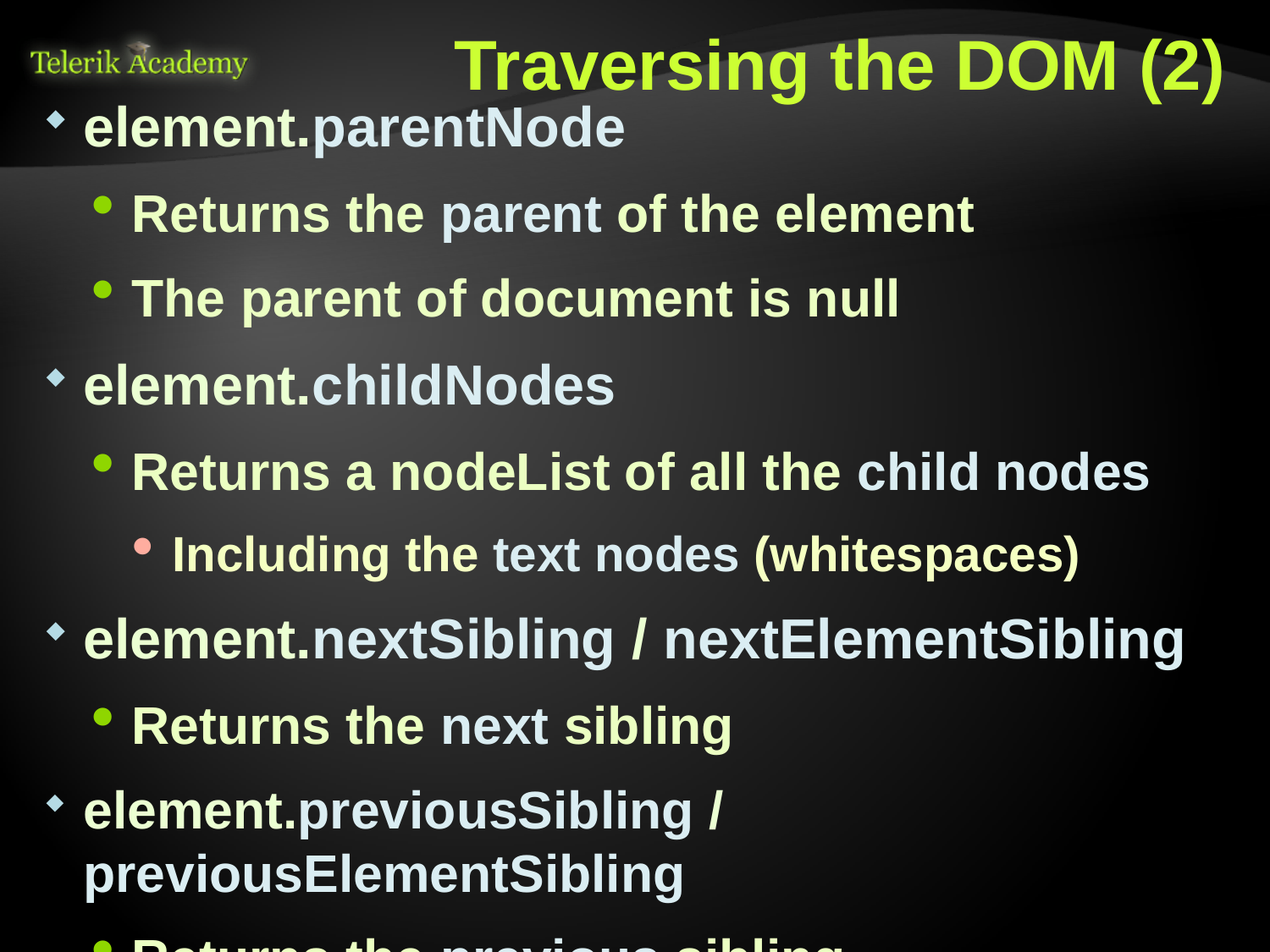

# Traversing the DOM (2)
element.parentNode
Returns the parent of the element
The parent of document is null
element.childNodes
Returns a nodeList of all the child nodes
Including the text nodes (whitespaces)
element.nextSibling / nextElementSibling
Returns the next sibling
element.previousSibling / previousElementSibling
Returns the previous sibling